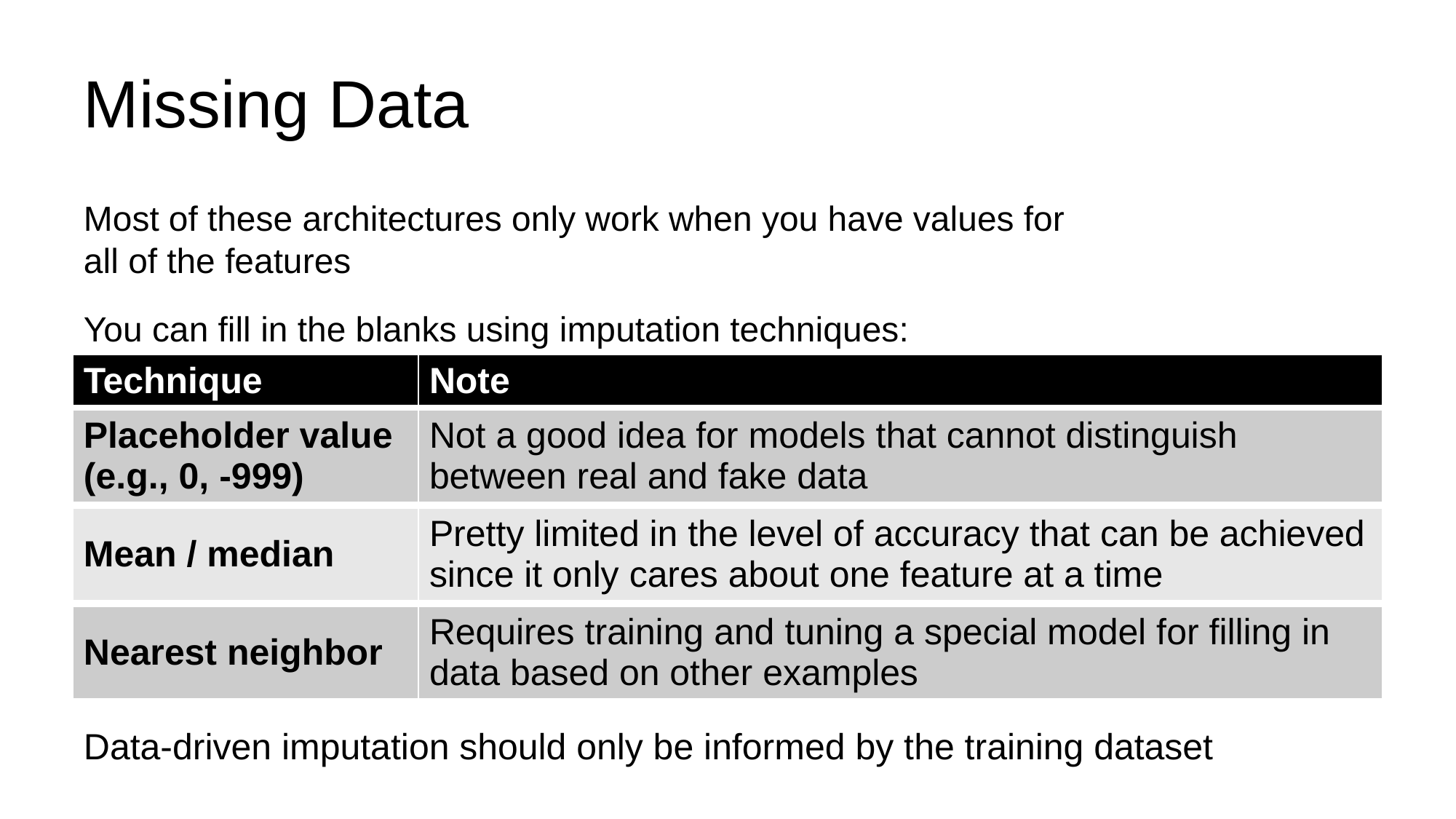

# Missing Data
Most of these architectures only work when you have values for
all of the features
You can fill in the blanks using imputation techniques:
| Technique | Note |
| --- | --- |
| Placeholder value (e.g., 0, -999) | Not a good idea for models that cannot distinguish between real and fake data |
| --- | --- |
| Mean / median | Pretty limited in the level of accuracy that can be achieved since it only cares about one feature at a time |
| --- | --- |
| Nearest neighbor | Requires training and tuning a special model for filling in data based on other examples |
| --- | --- |
Data-driven imputation should only be informed by the training dataset